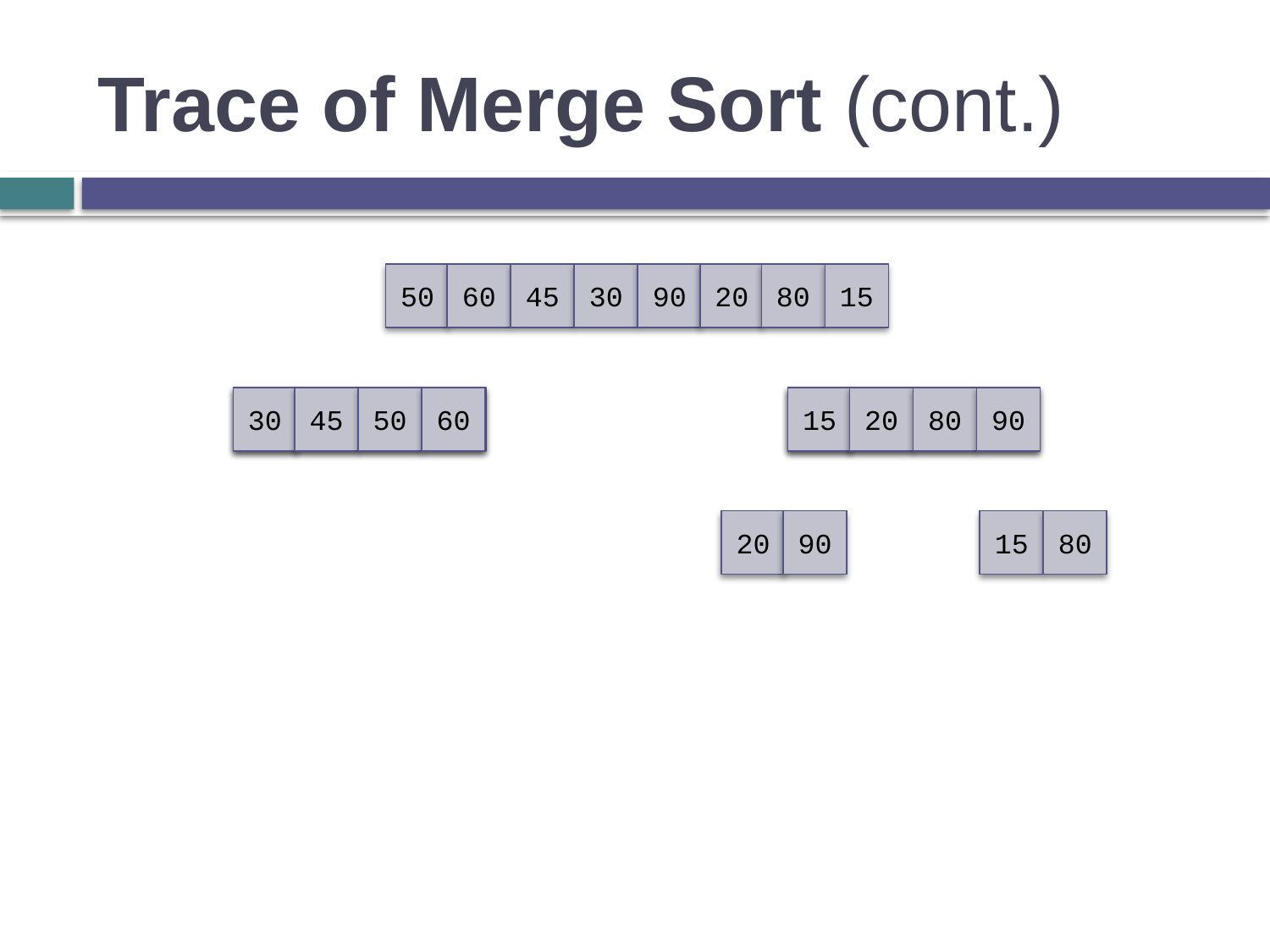

# Trace of Merge Sort (cont.)
50
60
45
30
90
20
80
15
30
45
50
60
50
60
45
30
90
20
80
15
15
20
80
90
20
90
15
80